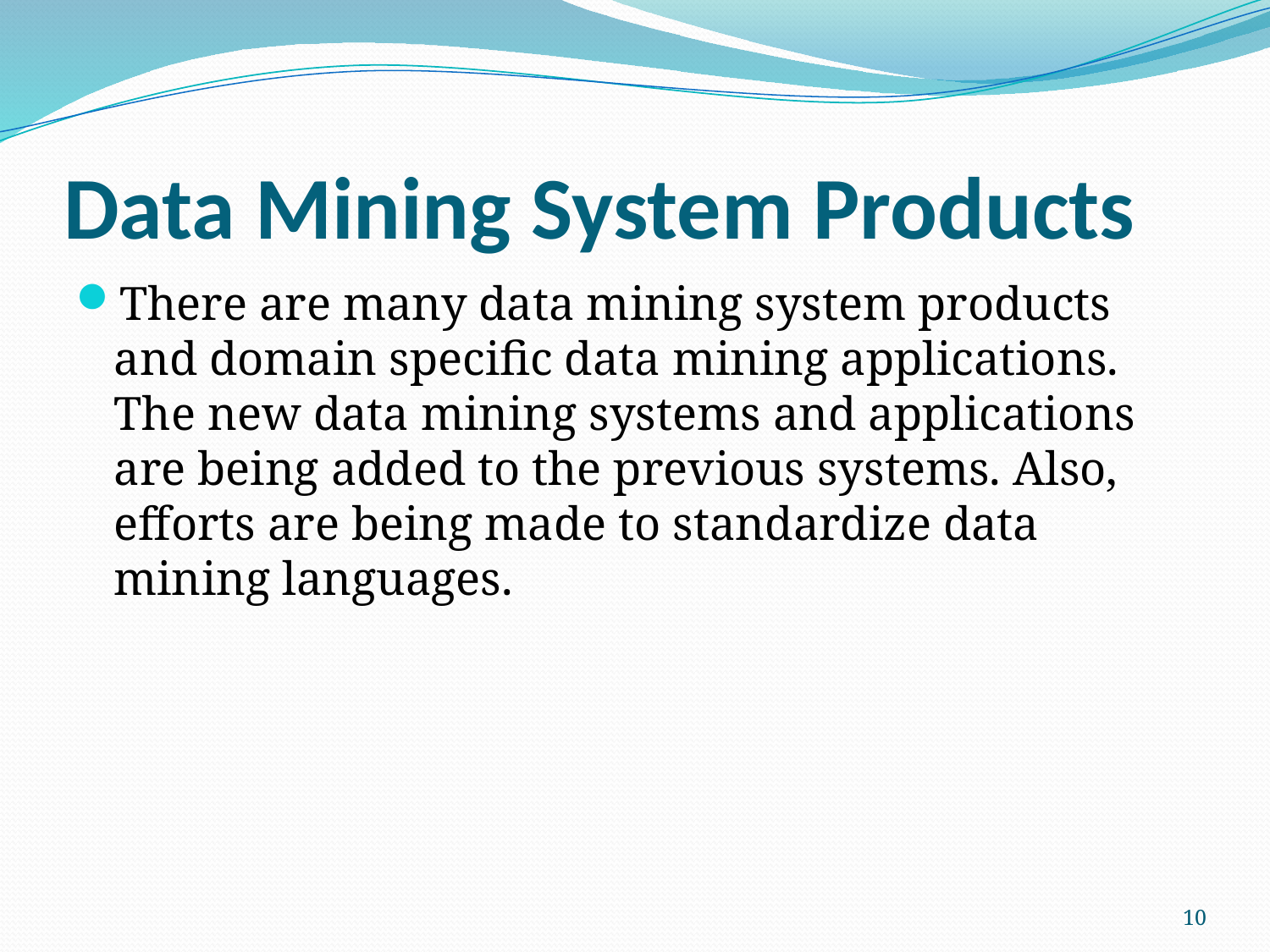

# Data Mining System Products
There are many data mining system products and domain specific data mining applications. The new data mining systems and applications are being added to the previous systems. Also, efforts are being made to standardize data mining languages.
10